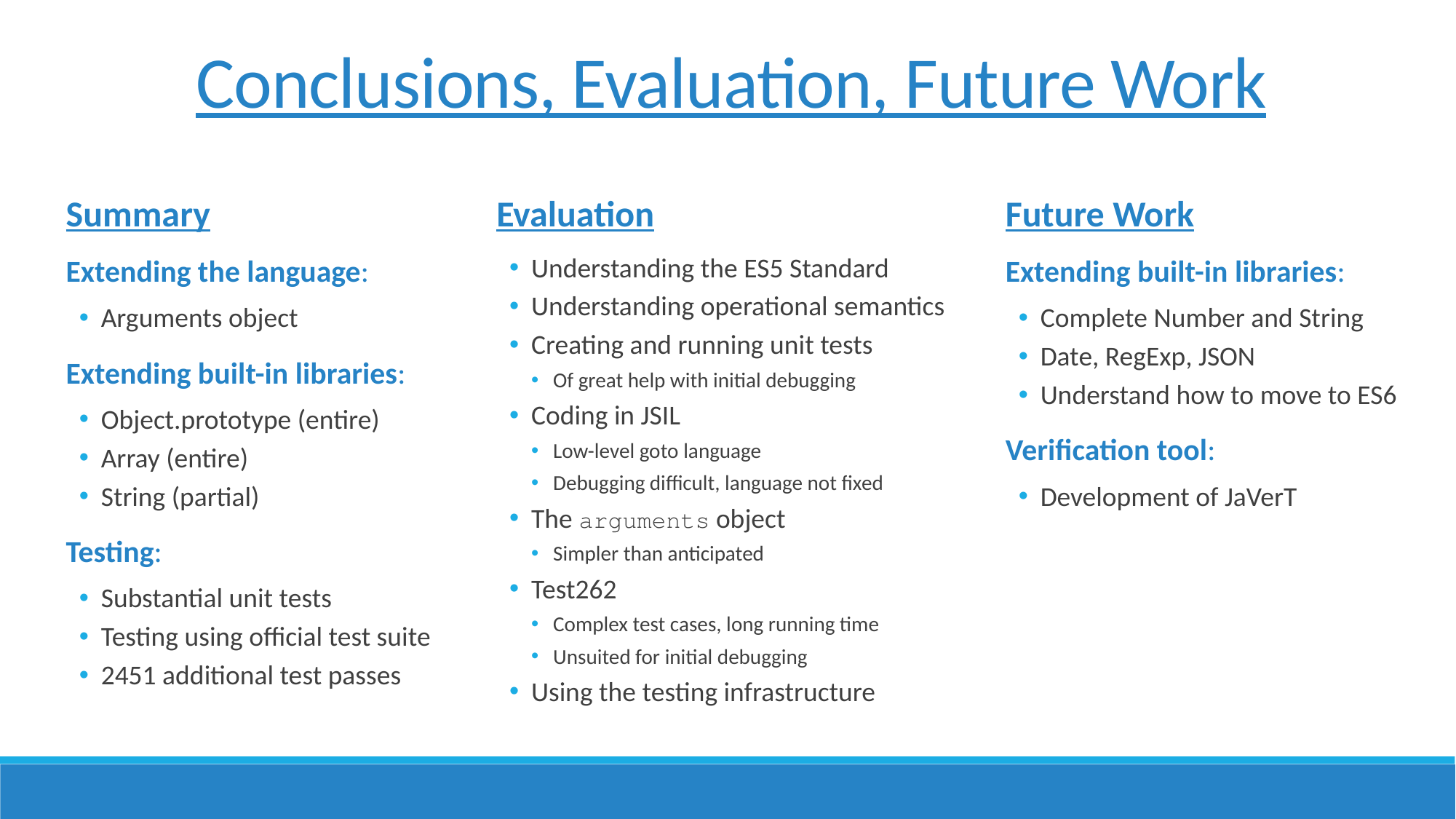

# Conclusions, Evaluation, Future Work
Summary
Extending the language:
Arguments object
Extending built-in libraries:
Object.prototype (entire)
Array (entire)
String (partial)
Testing:
Substantial unit tests
Testing using official test suite
2451 additional test passes

Evaluation

Understanding the ES5 Standard
Understanding operational semantics
Creating and running unit tests
Of great help with initial debugging
Coding in JSIL
Low-level goto language
Debugging difficult, language not fixed
The arguments object
Simpler than anticipated
Test262
Complex test cases, long running time
Unsuited for initial debugging
Using the testing infrastructure

Future Work
Extending built-in libraries:
Complete Number and String
Date, RegExp, JSON
Understand how to move to ES6
Verification tool:
Development of JaVerT